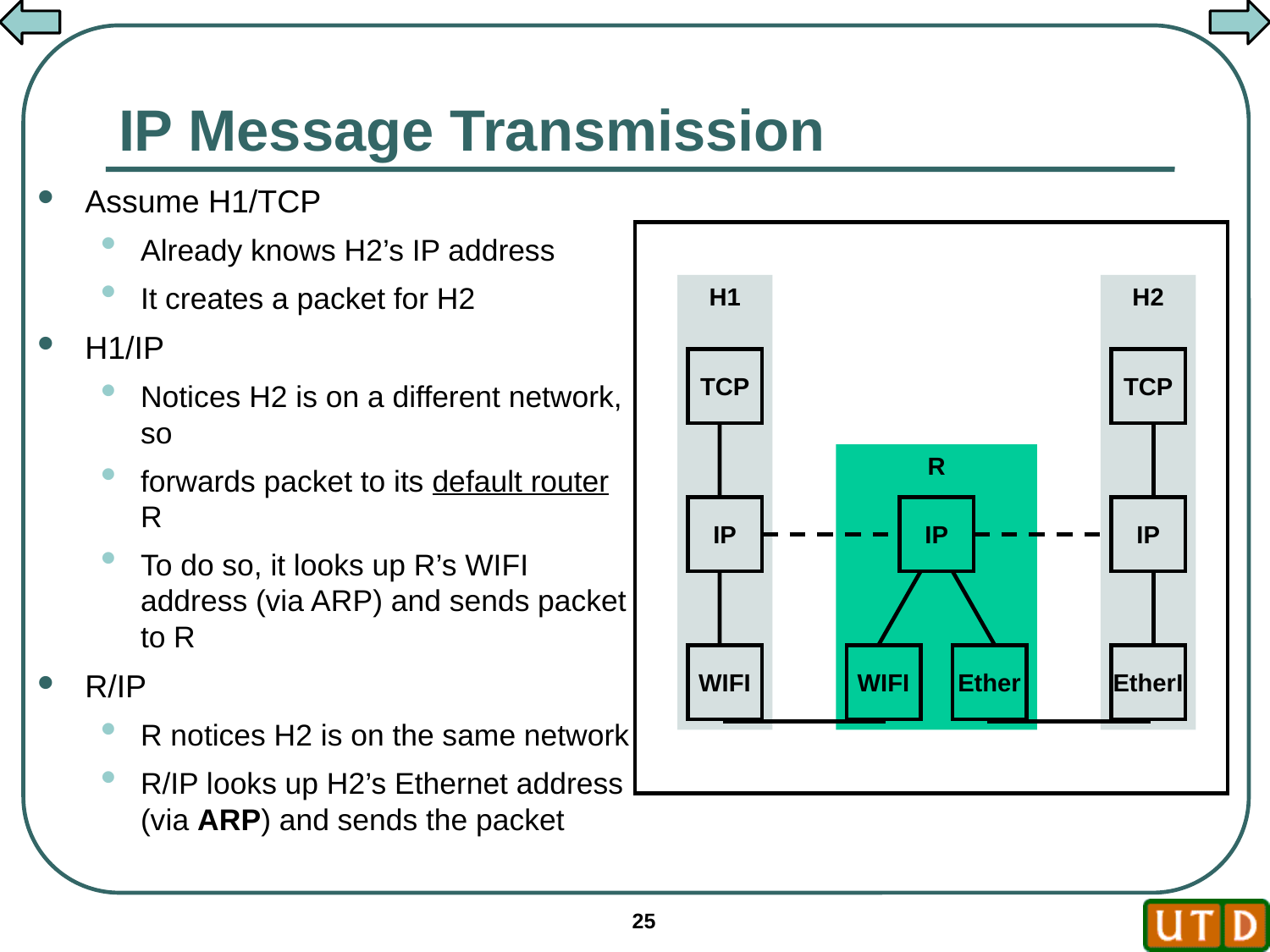

# IP Message Transmission
Assume H1/TCP
Already knows H2’s IP address
It creates a packet for H2
H1/IP
Notices H2 is on a different network, so
forwards packet to its default router R
To do so, it looks up R’s WIFI address (via ARP) and sends packet to R
R/IP
R notices H2 is on the same network
R/IP looks up H2’s Ethernet address (via ARP) and sends the packet

H1
H2
TCP
TCP

R
IP
IP
IP

WIFI
WIFI
Ether
EtherI
25